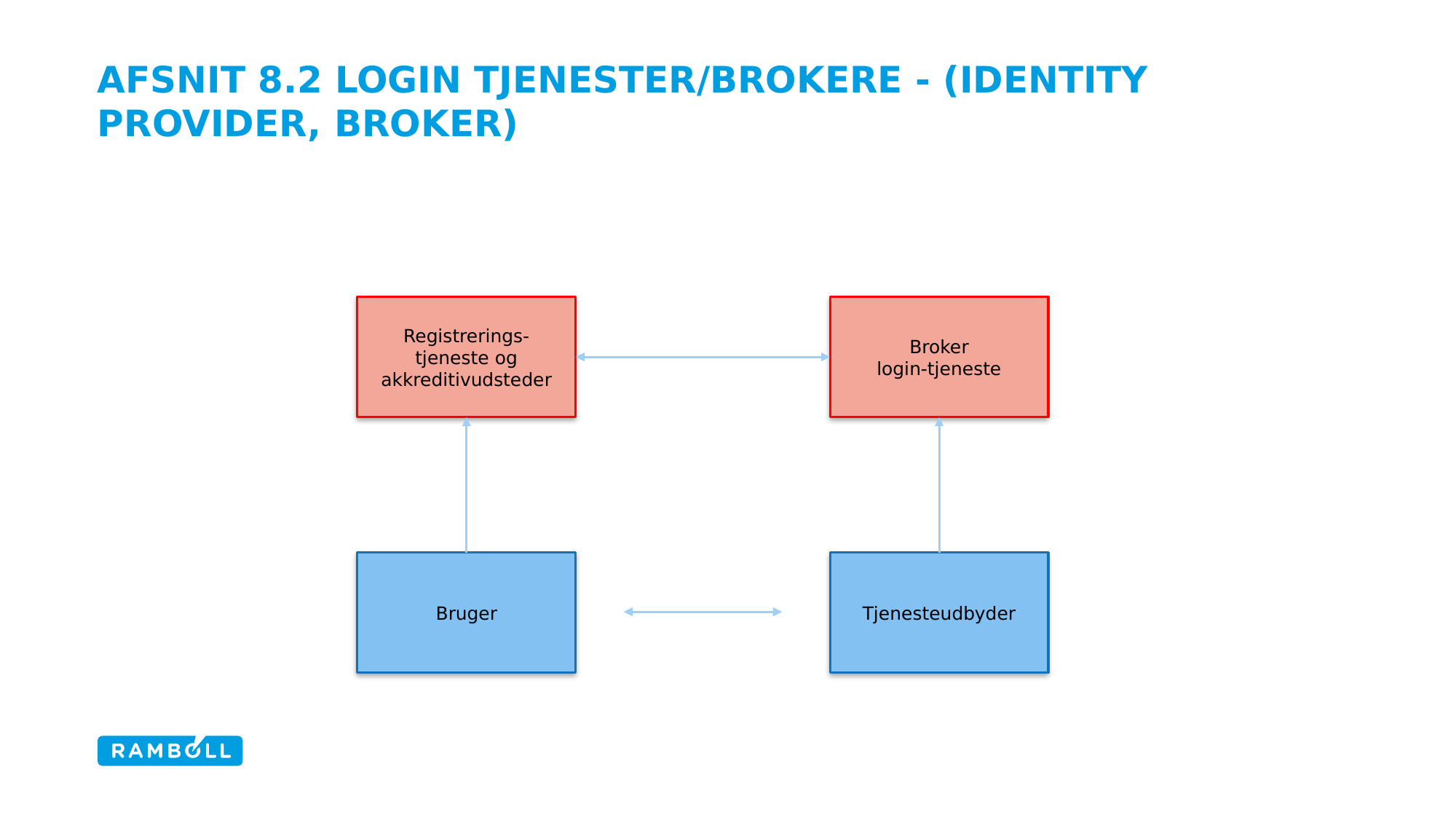

# Afsnit 8.2 Login tjenester/Brokere - (Identity Provider, Broker)
Registrerings-tjeneste og akkreditivudsteder
Broker
login-tjeneste
Bruger
Tjenesteudbyder